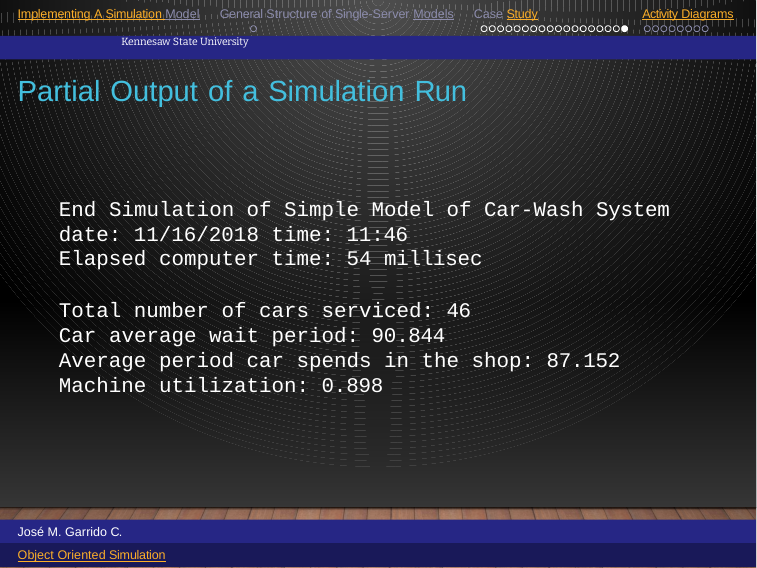

Implementing A Simulation Model  General Structure of Single-Server Models  Case Study
Activity Diagrams

Kennesaw State University

Partial Output of a Simulation Run
End Simulation of Simple Model of Car-Wash System date: 11/16/2018 time: 11:46
Elapsed computer time: 54 millisec

Total number of cars serviced: 46 Car average wait period: 90.844
Average period car spends in the shop: 87.152 Machine utilization: 0.898

José M. Garrido C.
Object Oriented Simulation